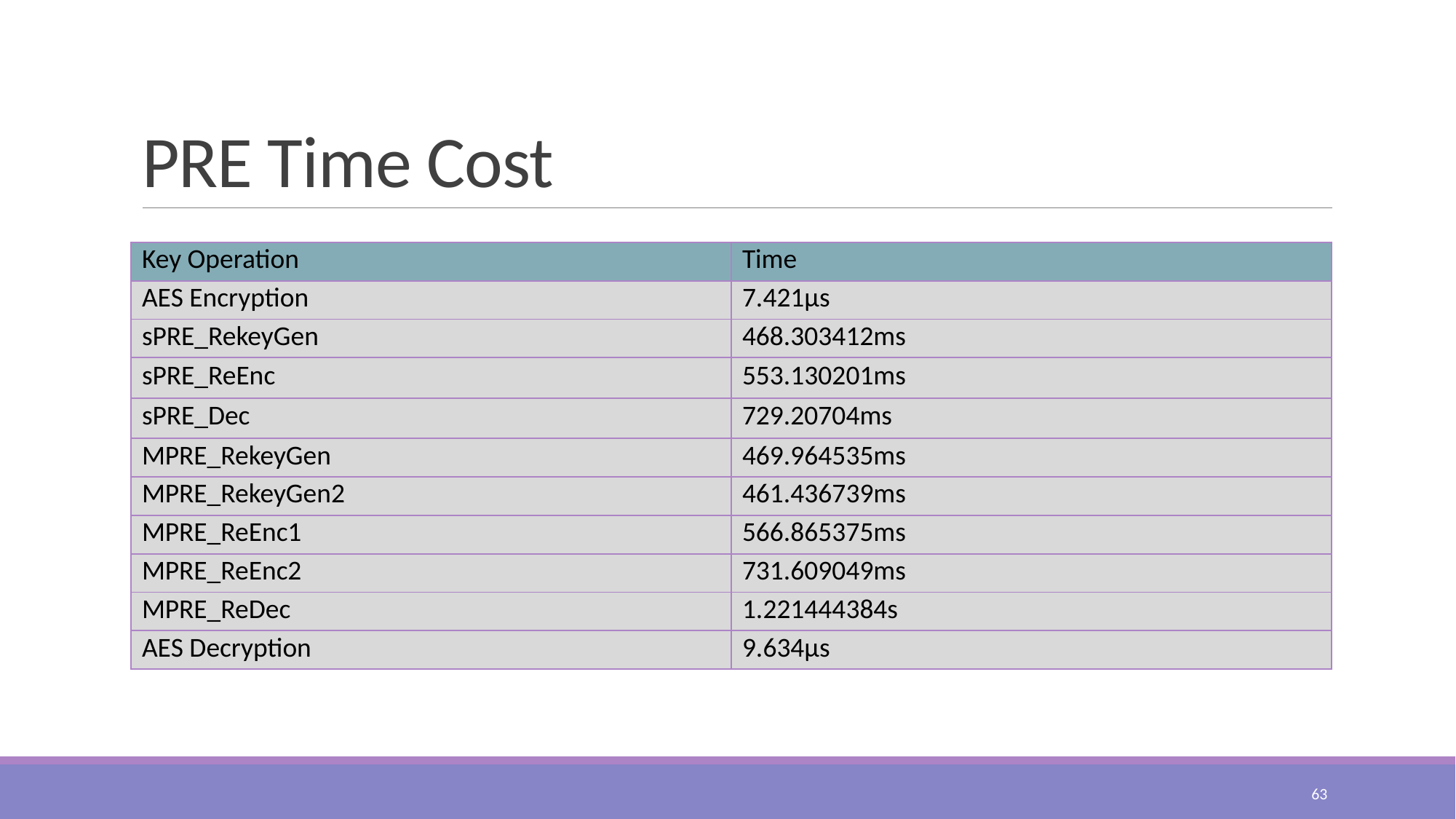

# PRE Time Cost
| Key Operation | Time |
| --- | --- |
| AES Encryption | 7.421µs |
| sPRE\_RekeyGen | 468.303412ms |
| sPRE\_ReEnc | 553.130201ms |
| sPRE\_Dec | 729.20704ms |
| MPRE\_RekeyGen | 469.964535ms |
| MPRE\_RekeyGen2 | 461.436739ms |
| MPRE\_ReEnc1 | 566.865375ms |
| MPRE\_ReEnc2 | 731.609049ms |
| MPRE\_ReDec | 1.221444384s |
| AES Decryption | 9.634µs |
63